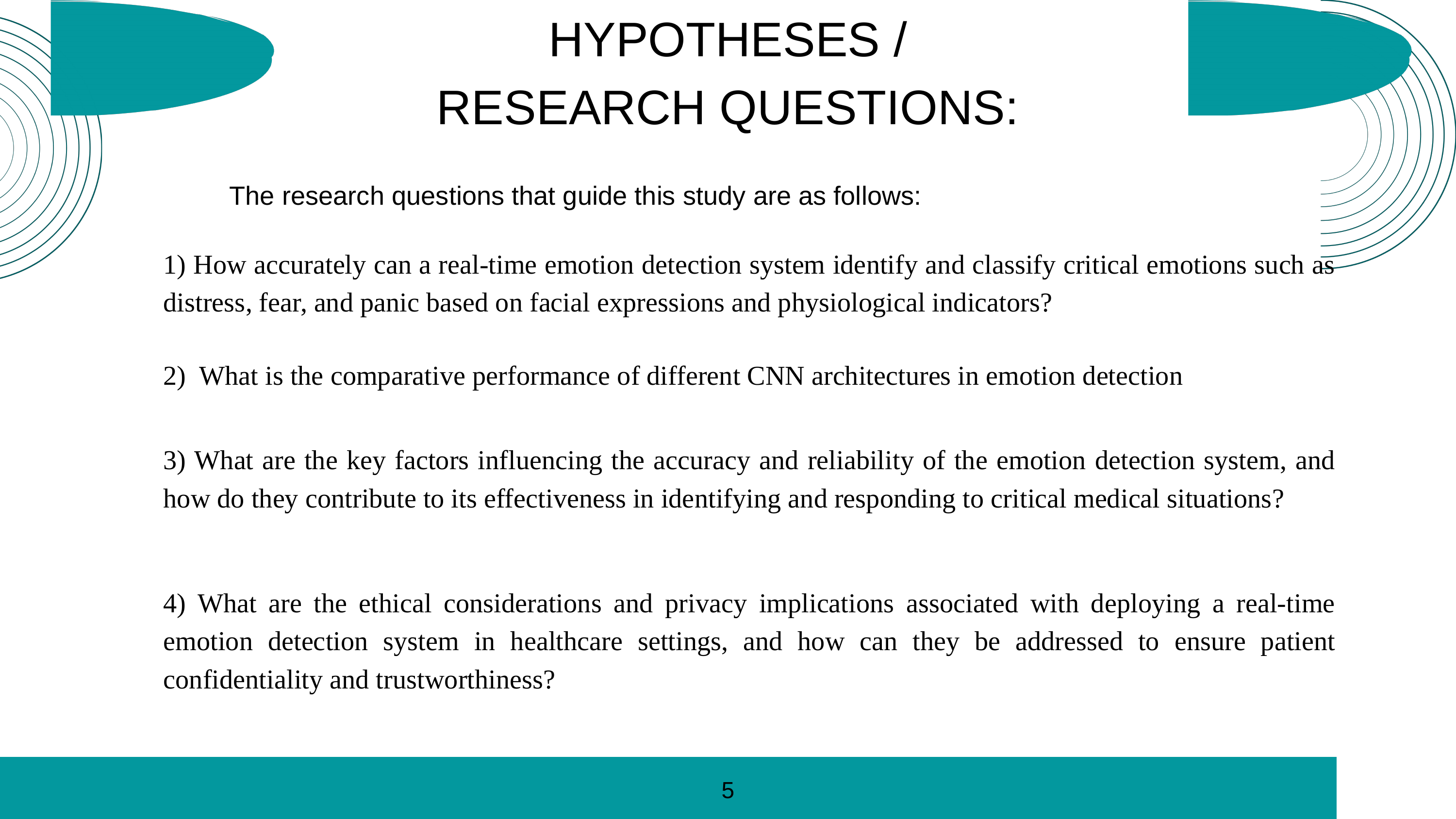

HYPOTHESES /
RESEARCH QUESTIONS:

The research questions that guide this study are as follows:
1) How accurately can a real-time emotion detection system identify and classify critical emotions such as distress, fear, and panic based on facial expressions and physiological indicators?

2)  What is the comparative performance of different CNN architectures in emotion detection

3) What are the key factors influencing the accuracy and reliability of the emotion detection system, and how do they contribute to its effectiveness in identifying and responding to critical medical situations?

4) What are the ethical considerations and privacy implications associated with deploying a real-time emotion detection system in healthcare settings, and how can they be addressed to ensure patient confidentiality and trustworthiness?

5